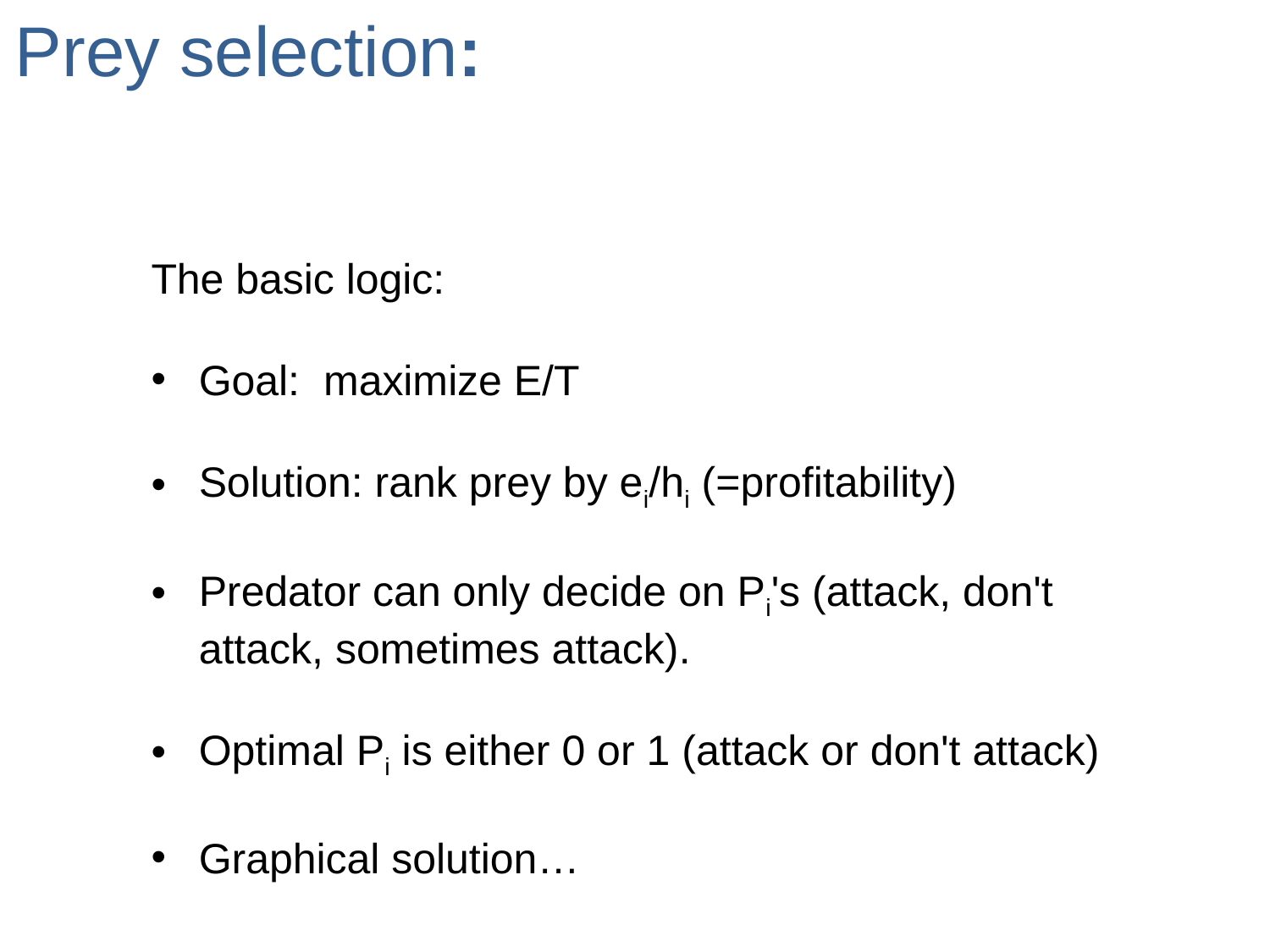

Prey selection:
The basic logic:

Goal:  maximize E/T

Solution: rank prey by ei/hi (=profitability)

Predator can only decide on Pi's (attack, don't attack, sometimes attack).

Optimal Pi is either 0 or 1 (attack or don't attack)

Graphical solution…